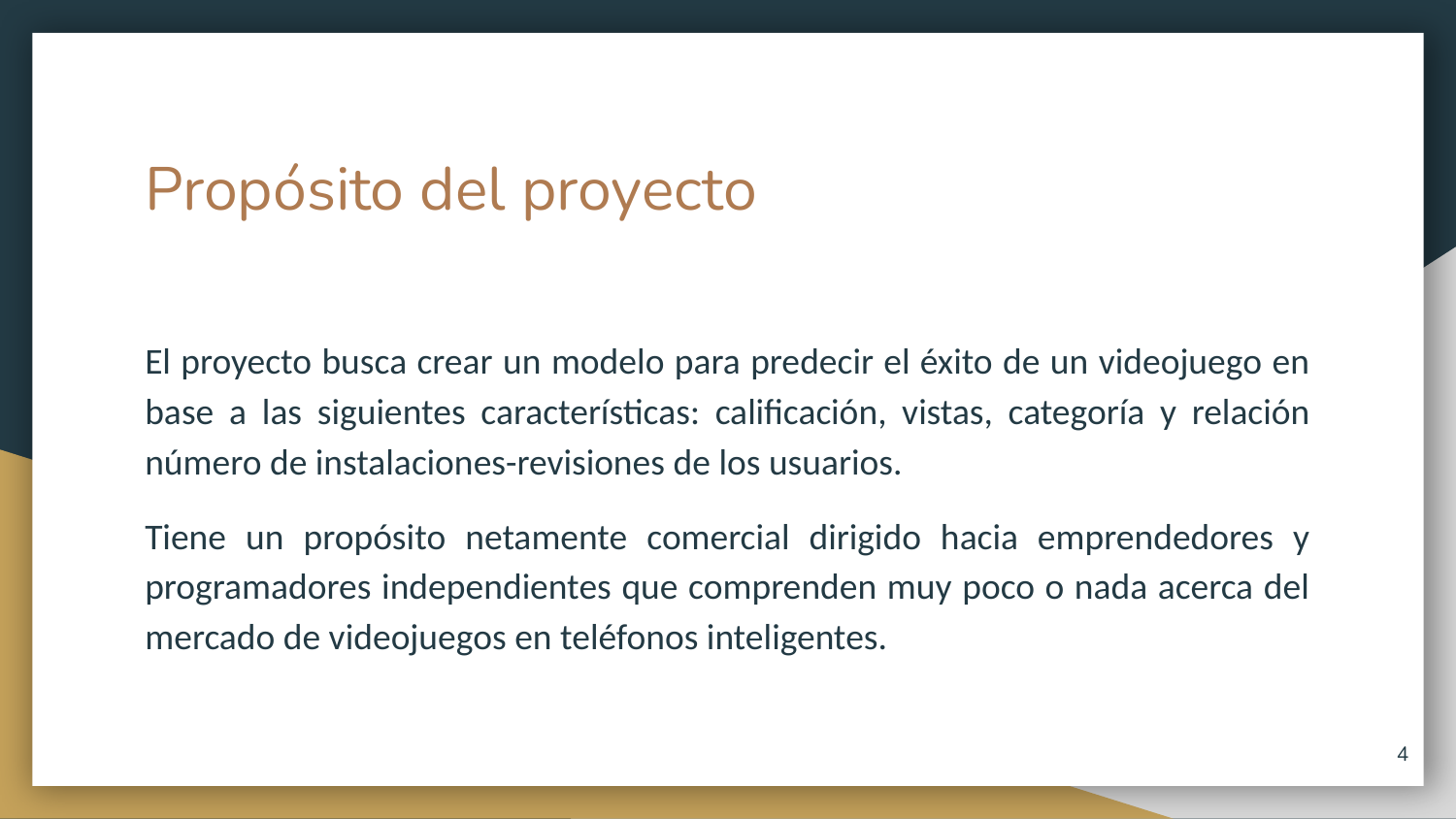

# Propósito del proyecto
El proyecto busca crear un modelo para predecir el éxito de un videojuego en base a las siguientes características: calificación, vistas, categoría y relación número de instalaciones-revisiones de los usuarios.
Tiene un propósito netamente comercial dirigido hacia emprendedores y programadores independientes que comprenden muy poco o nada acerca del mercado de videojuegos en teléfonos inteligentes.

4